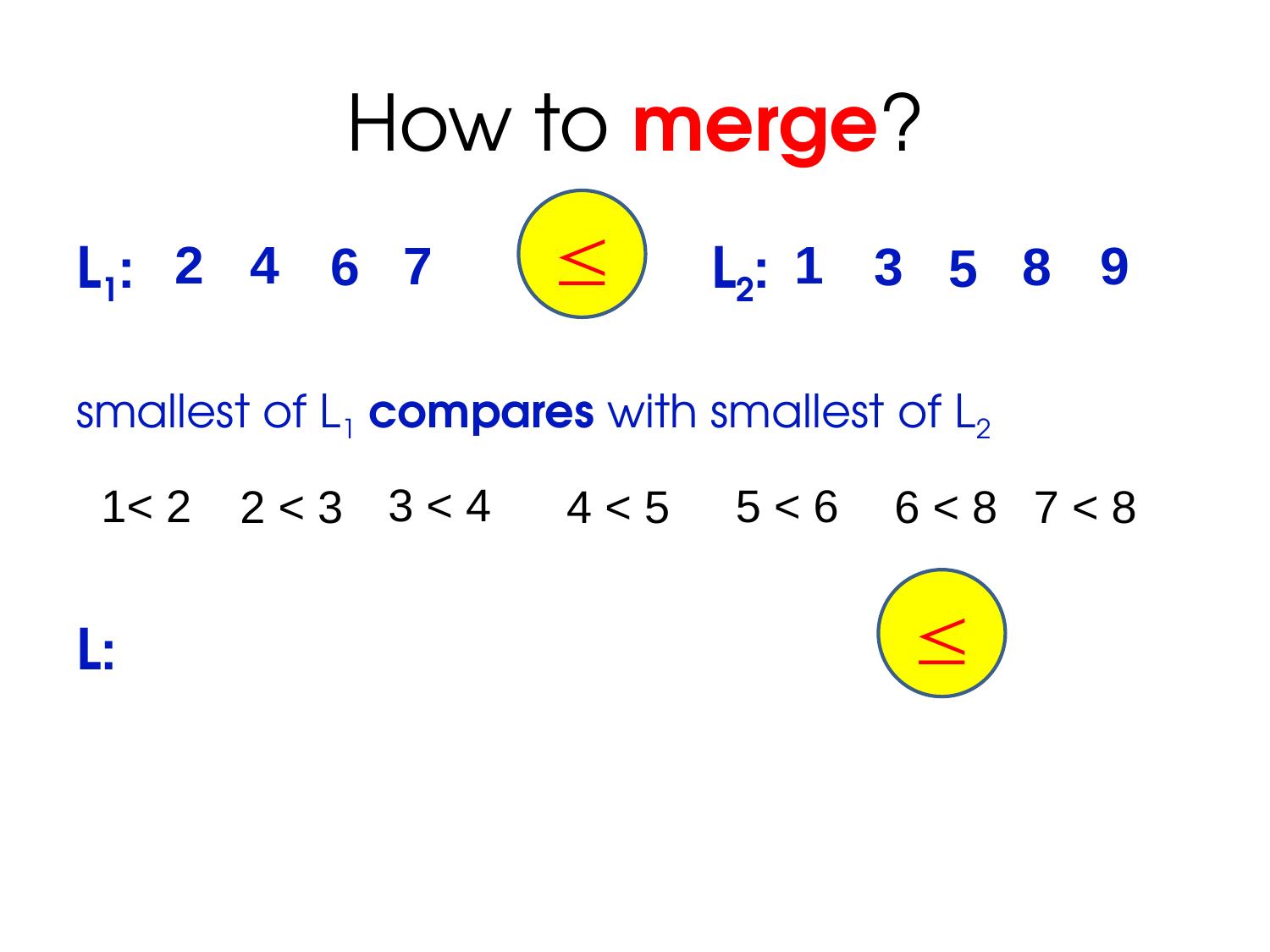

# How to merge?
≤
L1: 					L2:

smallest of L1 compares with smallest of L2

L:
2
4
1
7
9
8
6
3
5
3 < 4
5 < 6
1< 2
2 < 3
4 < 5
6 < 8
7 < 8
≤